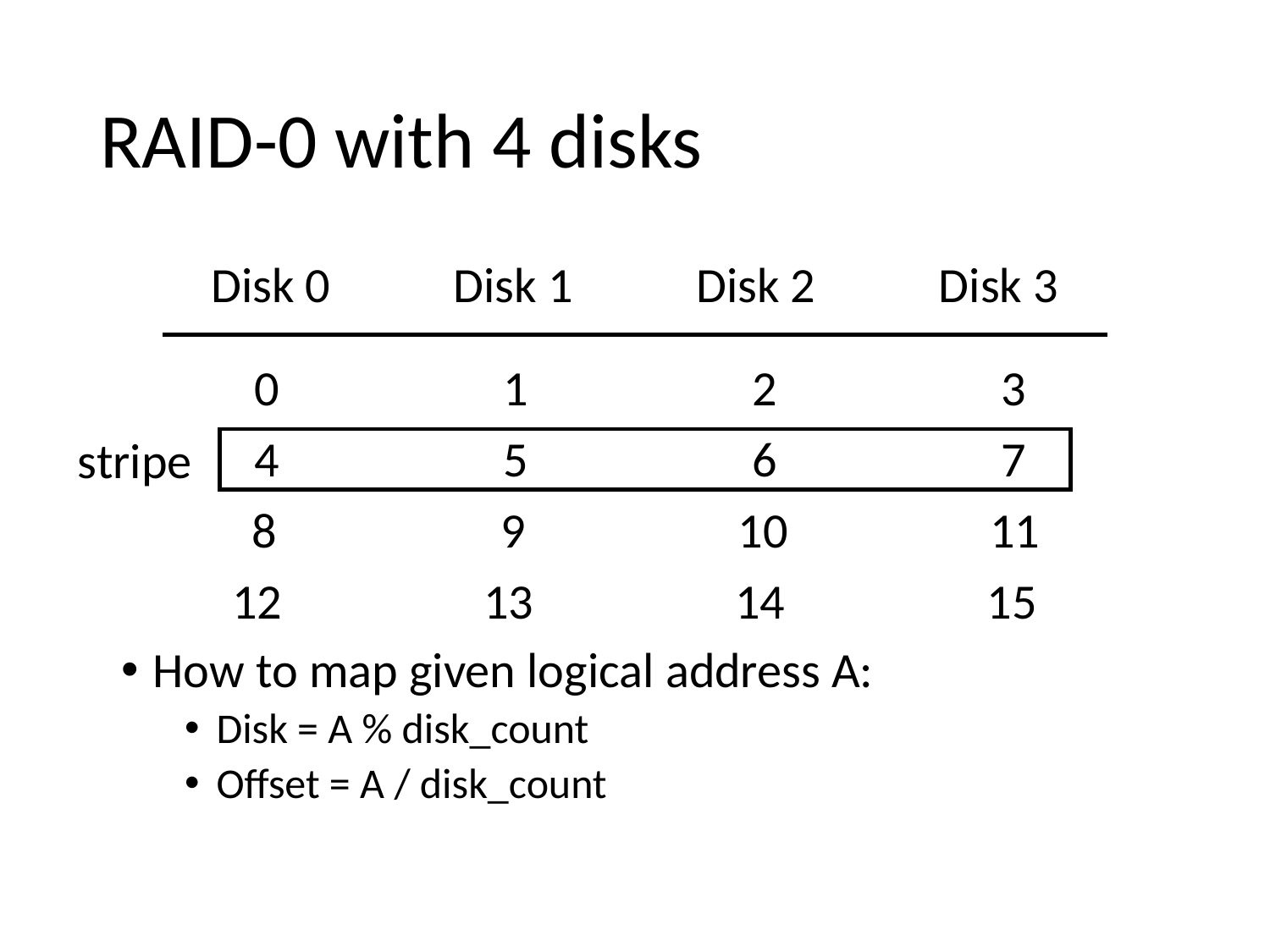

# RAID-0 with 4 disks
Disk 0           Disk 1           Disk 2           Disk 3

 0                    1                    2                    3
 4                    5                    6                    7
  8                    9                   10                  11
12                  13                  14                  15

stripe

How to map given logical address A:
Disk = A % disk_count
Offset = A / disk_count